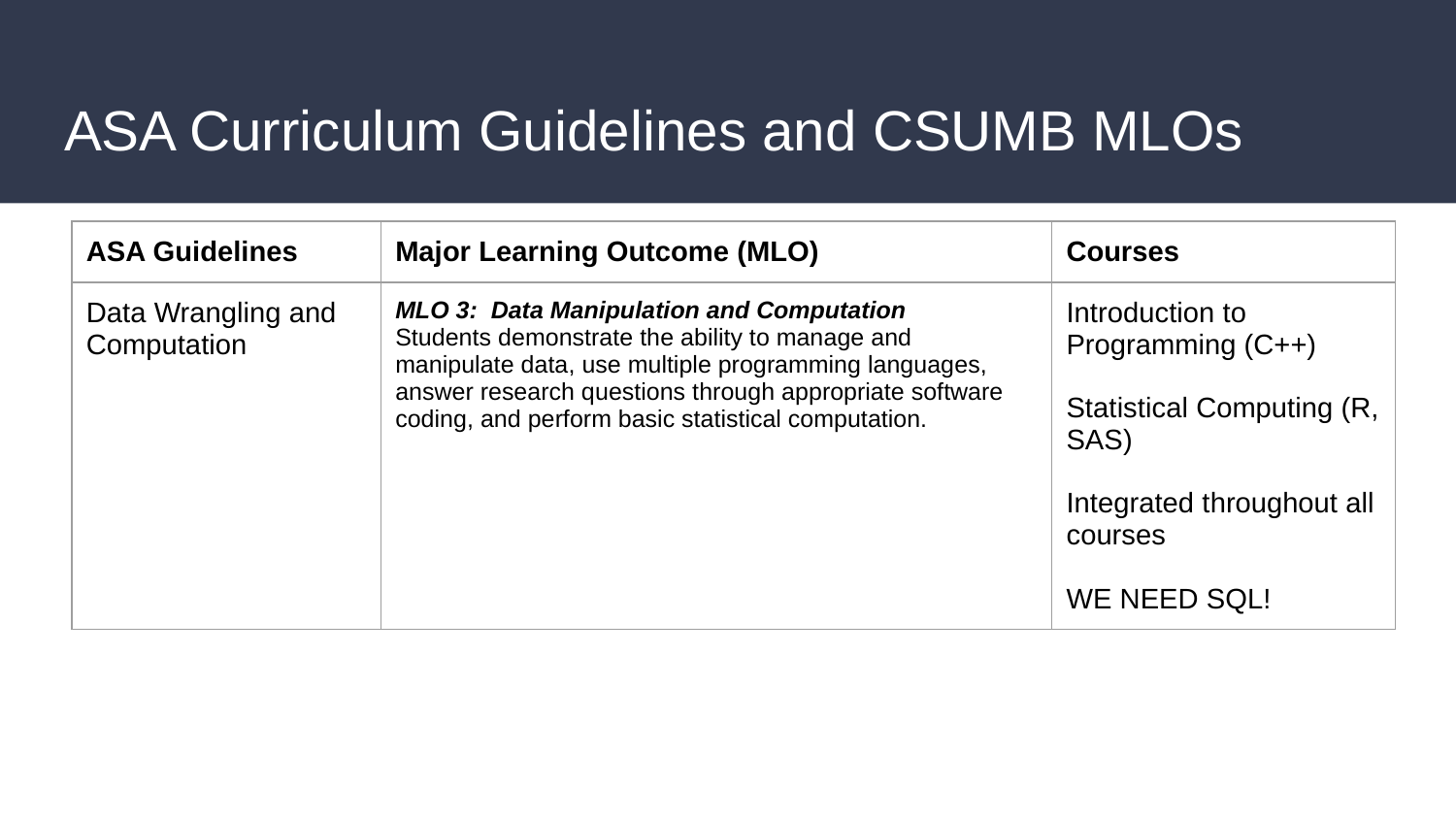

# ASA Curriculum Guidelines and CSUMB MLOs
| ASA Guidelines | Major Learning Outcome (MLO) | Courses |
| --- | --- | --- |
| Data Wrangling and Computation | MLO 3: Data Manipulation and Computation Students demonstrate the ability to manage and manipulate data, use multiple programming languages, answer research questions through appropriate software coding, and perform basic statistical computation. | Introduction to Programming (C++) Statistical Computing (R, SAS) Integrated throughout all courses WE NEED SQL! |